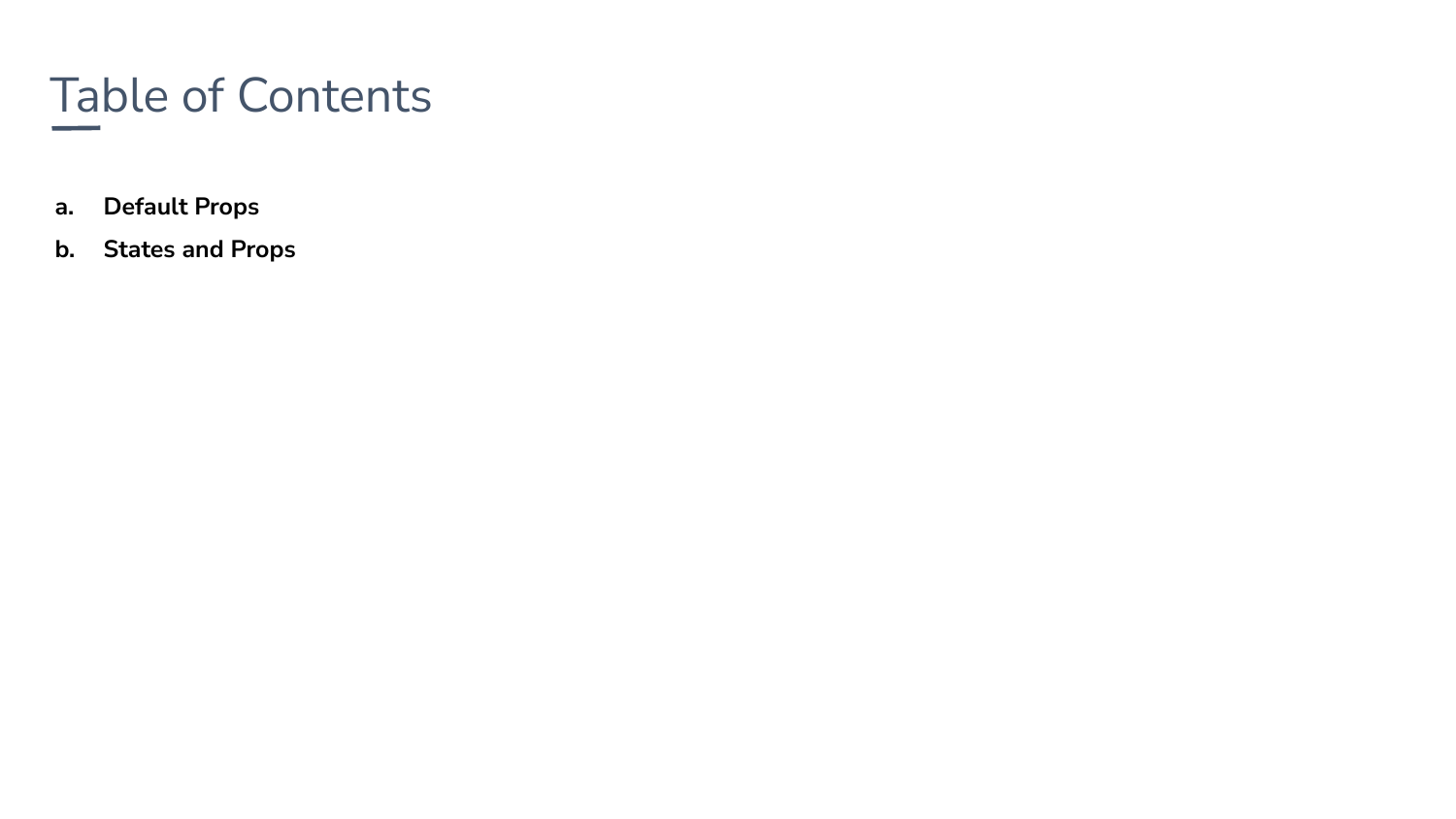

Table of Contents
Default Props
States and Props